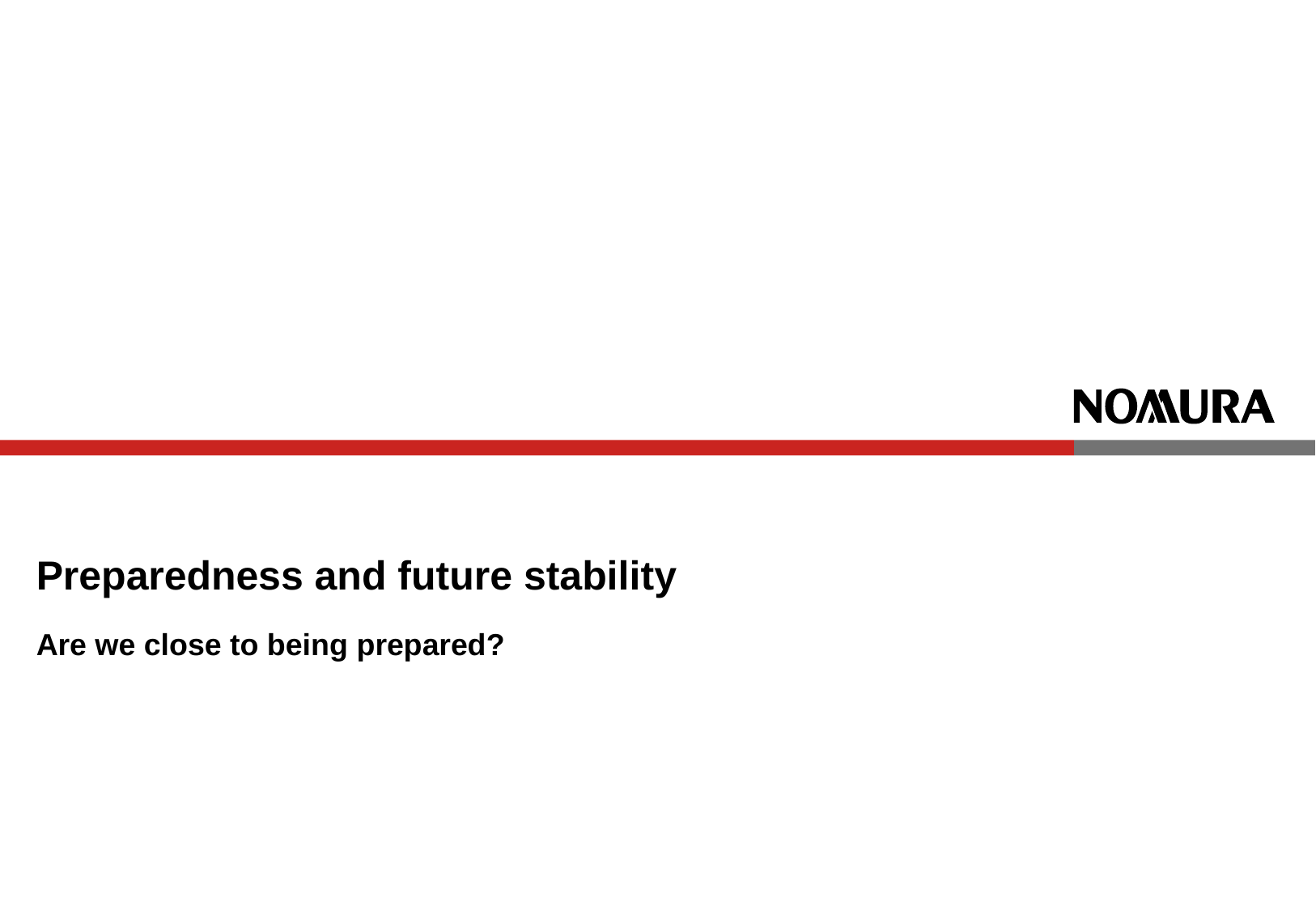

Preparedness and future stability
# Are we close to being prepared?